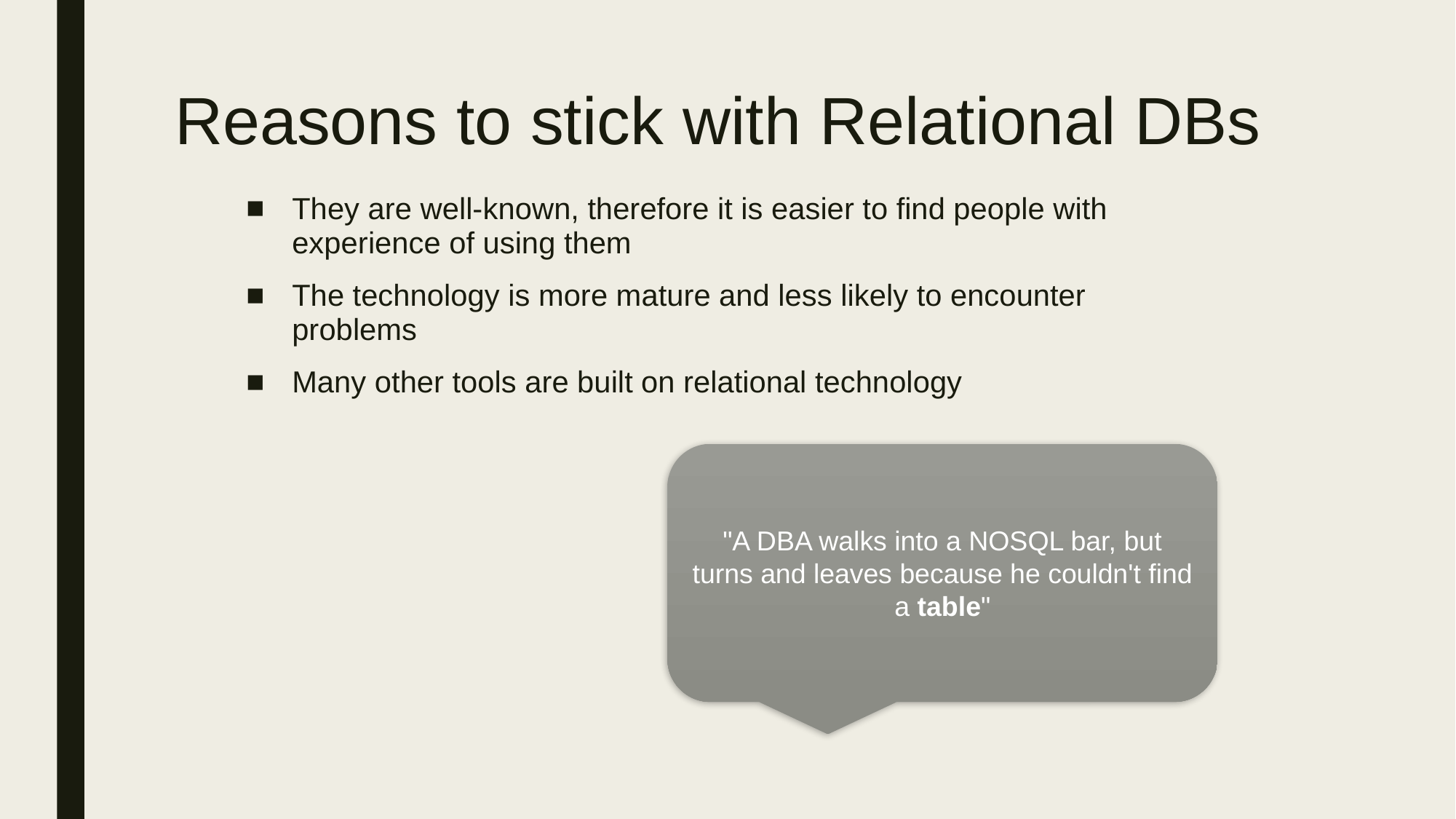

# Reasons to stick with Relational DBs
They are well-known, therefore it is easier to find people with experience of using them
The technology is more mature and less likely to encounter problems
Many other tools are built on relational technology
"A DBA walks into a NOSQL bar, but turns and leaves because he couldn't find a table"